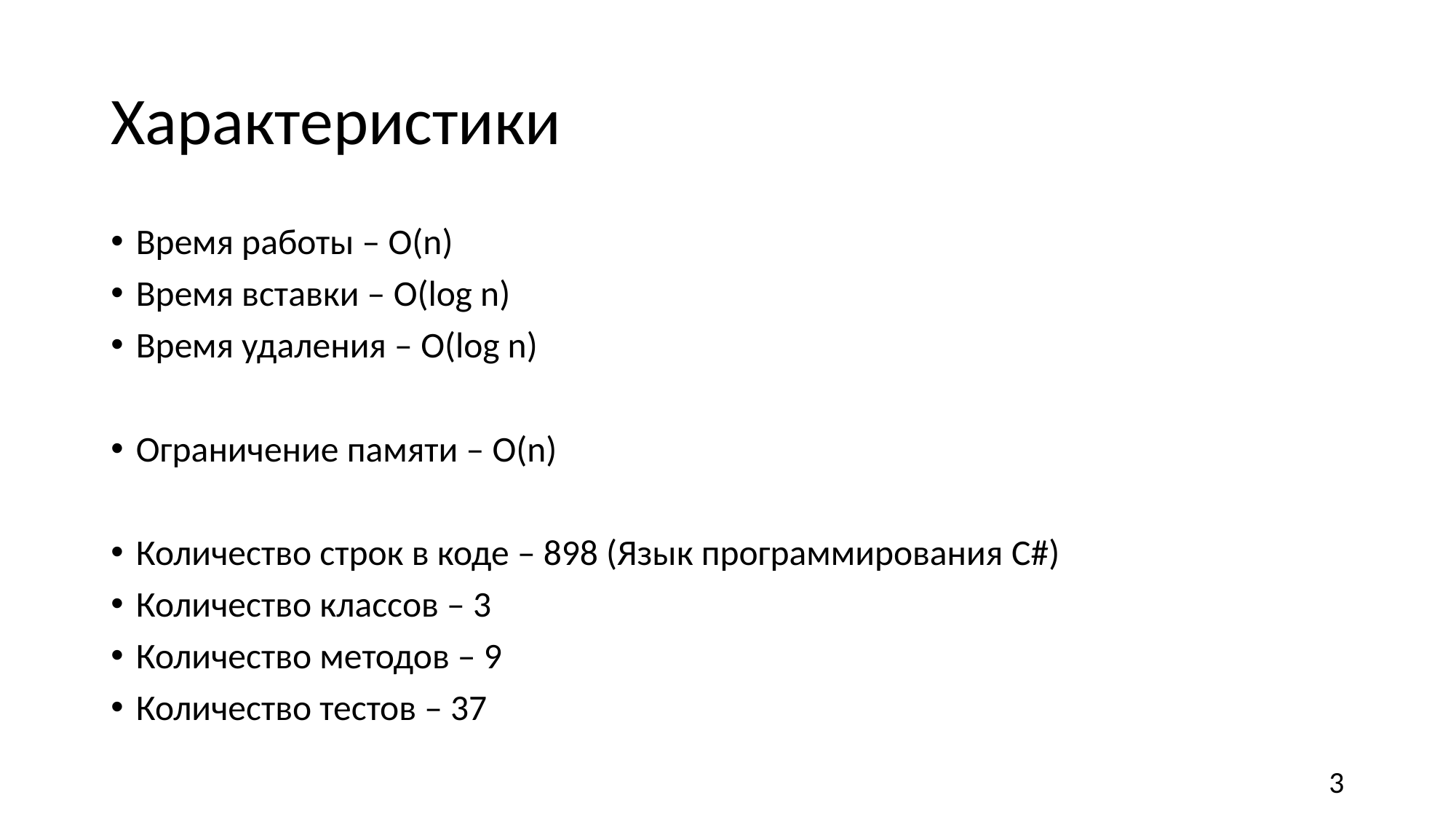

# Характеристики
Время работы – O(n)
Время вставки – O(log n)
Время удаления – O(log n)

Ограничение памяти – O(n)

Количество строк в коде – 898 (Язык программирования C#)
Количество классов – 3
Количество методов – 9
Количество тестов – 37

3